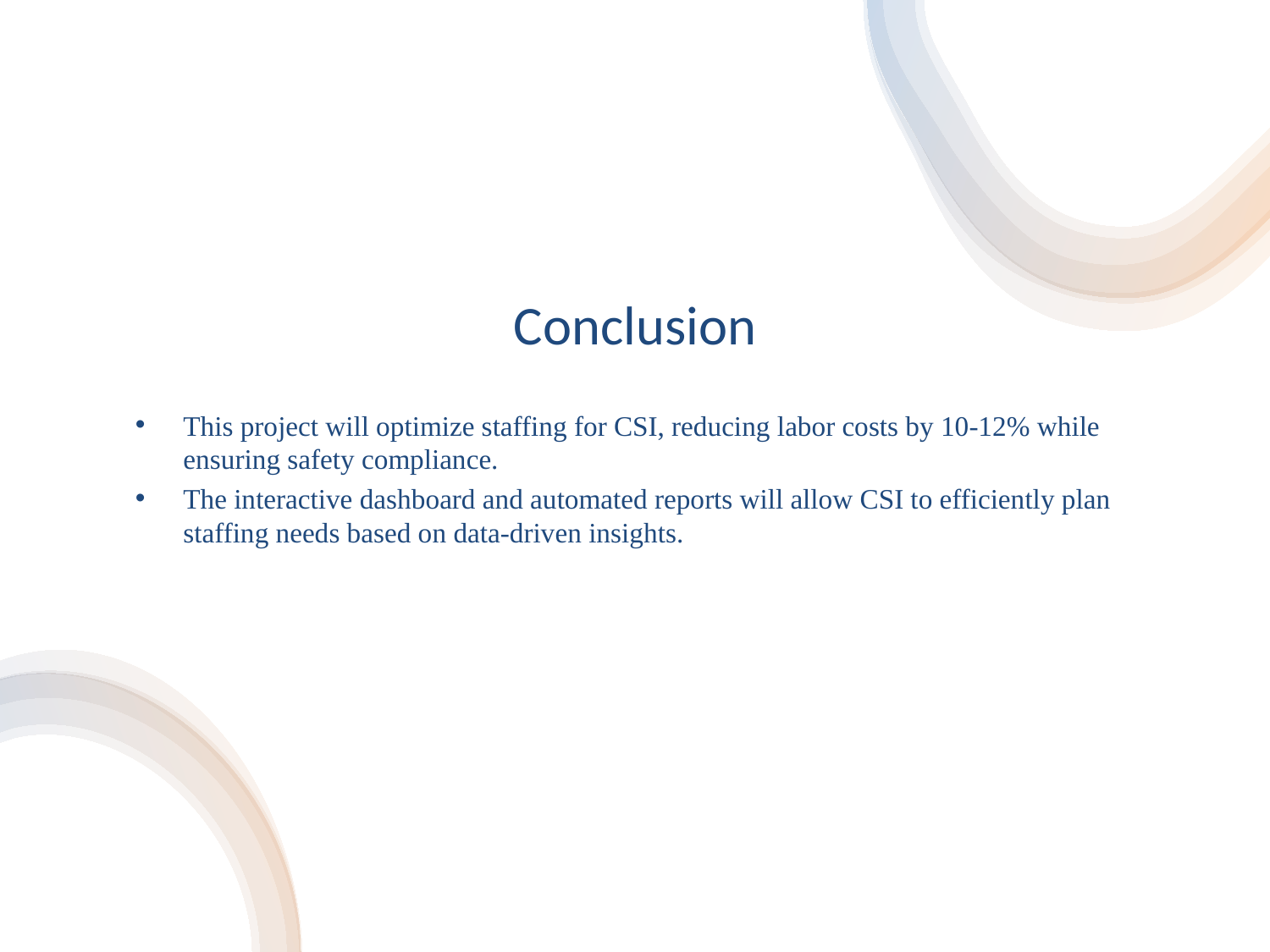

# Conclusion
This project will optimize staffing for CSI, reducing labor costs by 10-12% while ensuring safety compliance.
The interactive dashboard and automated reports will allow CSI to efficiently plan staffing needs based on data-driven insights.